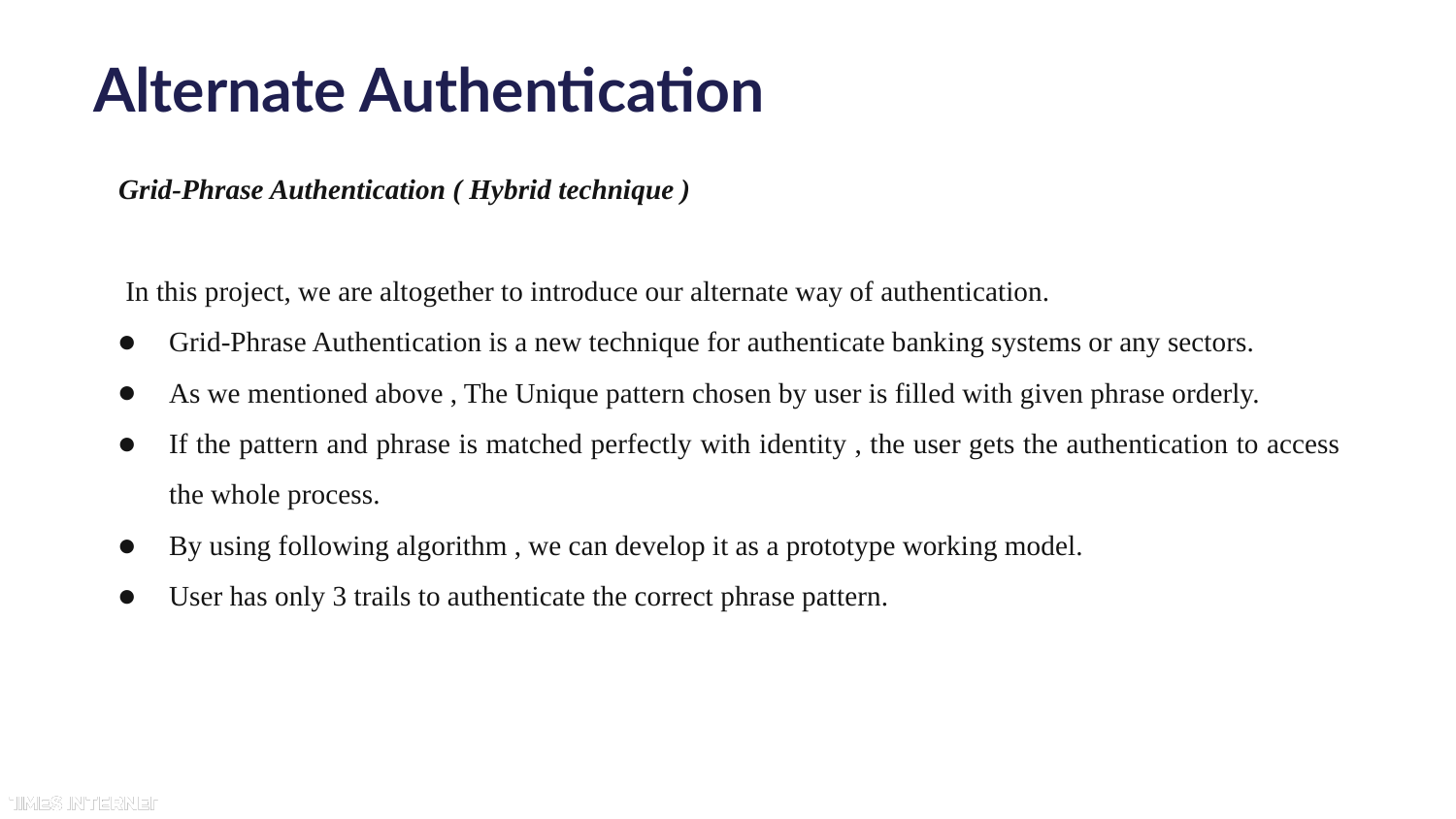

# Alternate Authentication
Grid-Phrase Authentication ( Hybrid technique )

 In this project, we are altogether to introduce our alternate way of authentication.
Grid-Phrase Authentication is a new technique for authenticate banking systems or any sectors.
As we mentioned above , The Unique pattern chosen by user is filled with given phrase orderly.
If the pattern and phrase is matched perfectly with identity , the user gets the authentication to access the whole process.
By using following algorithm , we can develop it as a prototype working model.
User has only 3 trails to authenticate the correct phrase pattern.